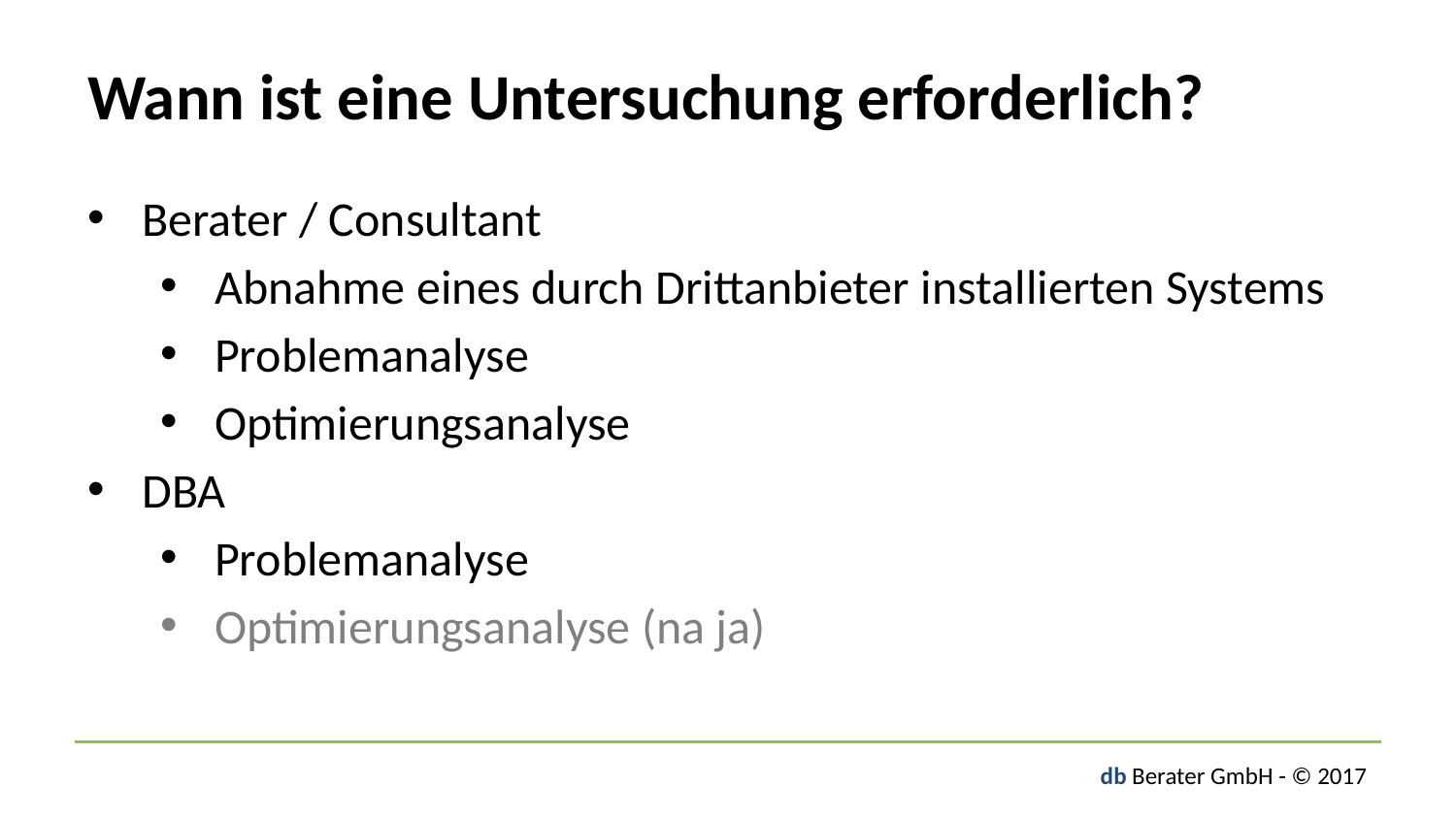

# Wann ist eine Untersuchung erforderlich?
Berater / Consultant
Abnahme eines durch Drittanbieter installierten Systems
Problemanalyse
Optimierungsanalyse
DBA
Problemanalyse
Optimierungsanalyse (na ja)